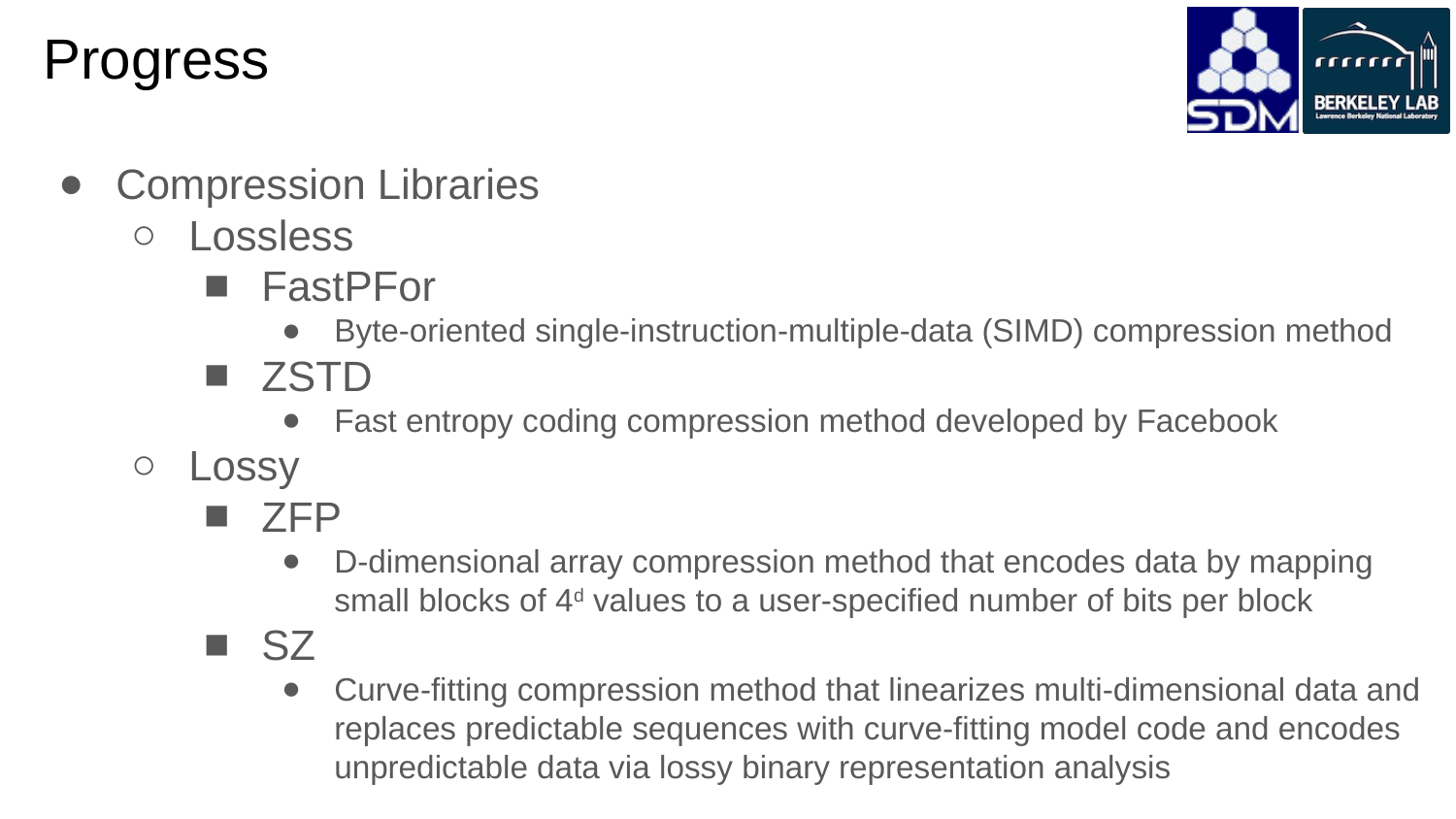

# Progress
Compression Libraries
Lossless
FastPFor
Byte-oriented single-instruction-multiple-data (SIMD) compression method
ZSTD
Fast entropy coding compression method developed by Facebook
Lossy
ZFP
D-dimensional array compression method that encodes data by mapping small blocks of 4d values to a user-specified number of bits per block
SZ
Curve-fitting compression method that linearizes multi-dimensional data and replaces predictable sequences with curve-fitting model code and encodes unpredictable data via lossy binary representation analysis